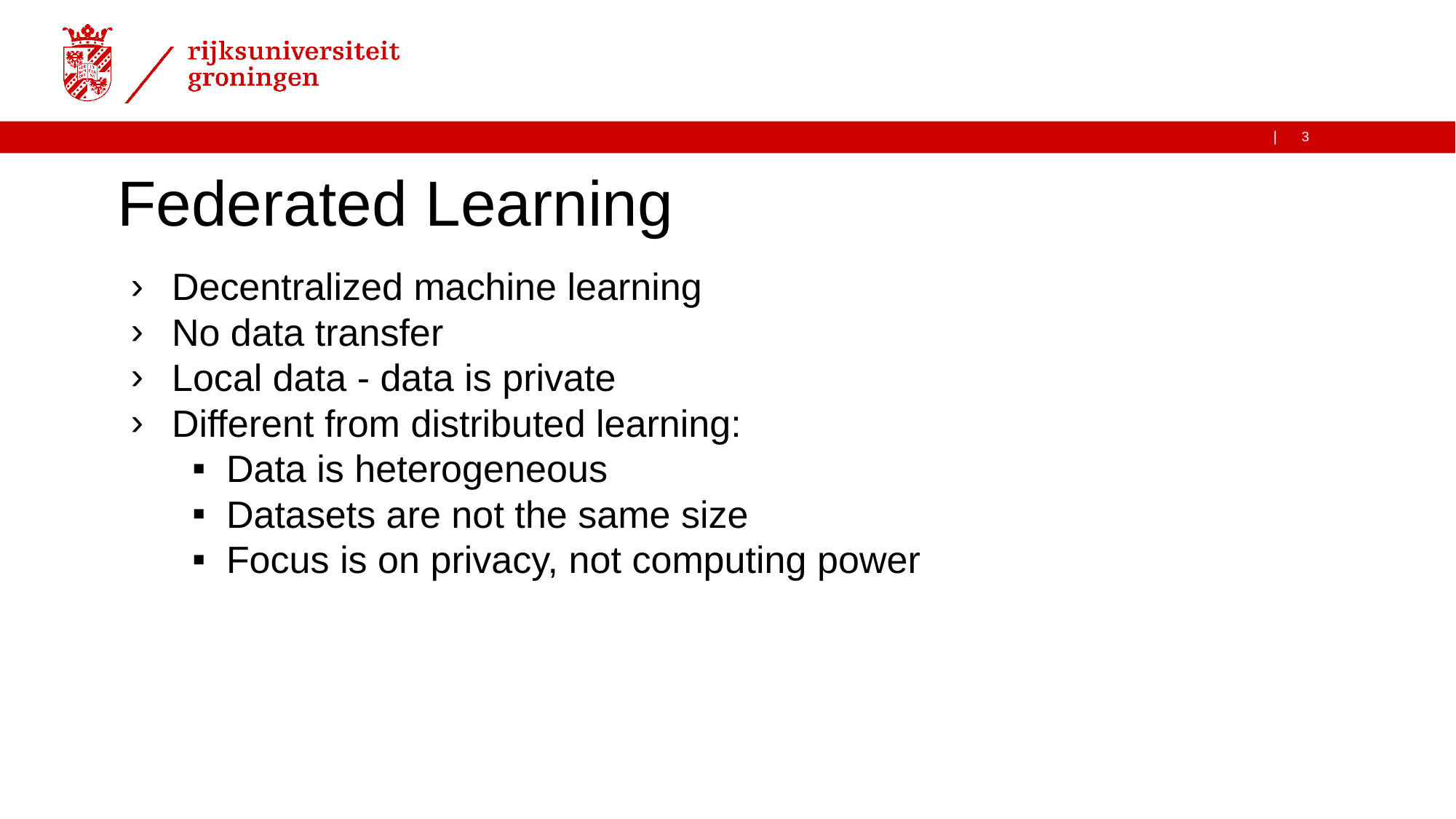

# Federated Learning
Decentralized machine learning
No data transfer
Local data - data is private
Different from distributed learning:
Data is heterogeneous
Datasets are not the same size
Focus is on privacy, not computing power